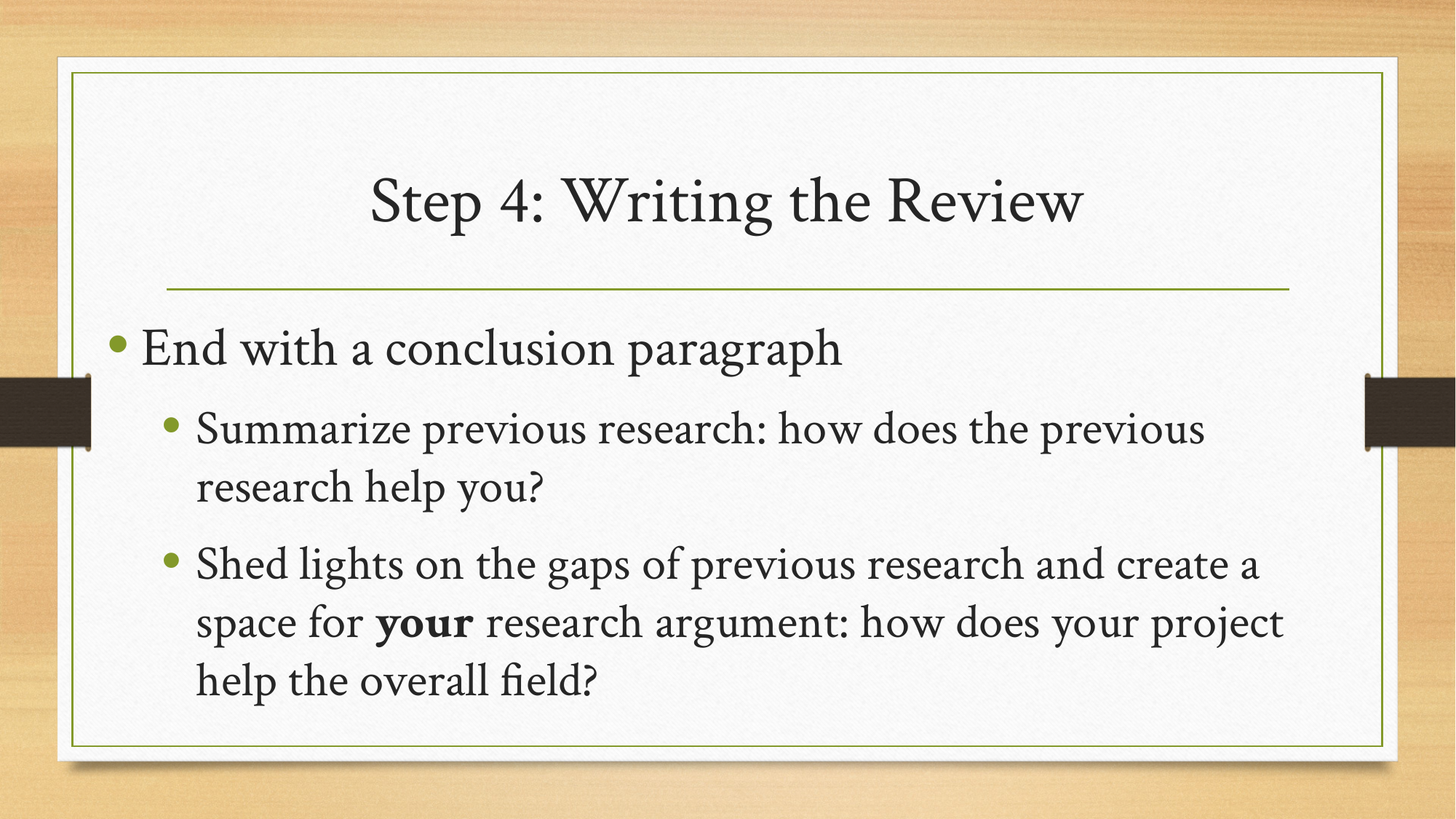

# Step 4: Writing the Review
End with a conclusion paragraph
Summarize previous research: how does the previous research help you?
Shed lights on the gaps of previous research and create a space for your research argument: how does your project help the overall field?